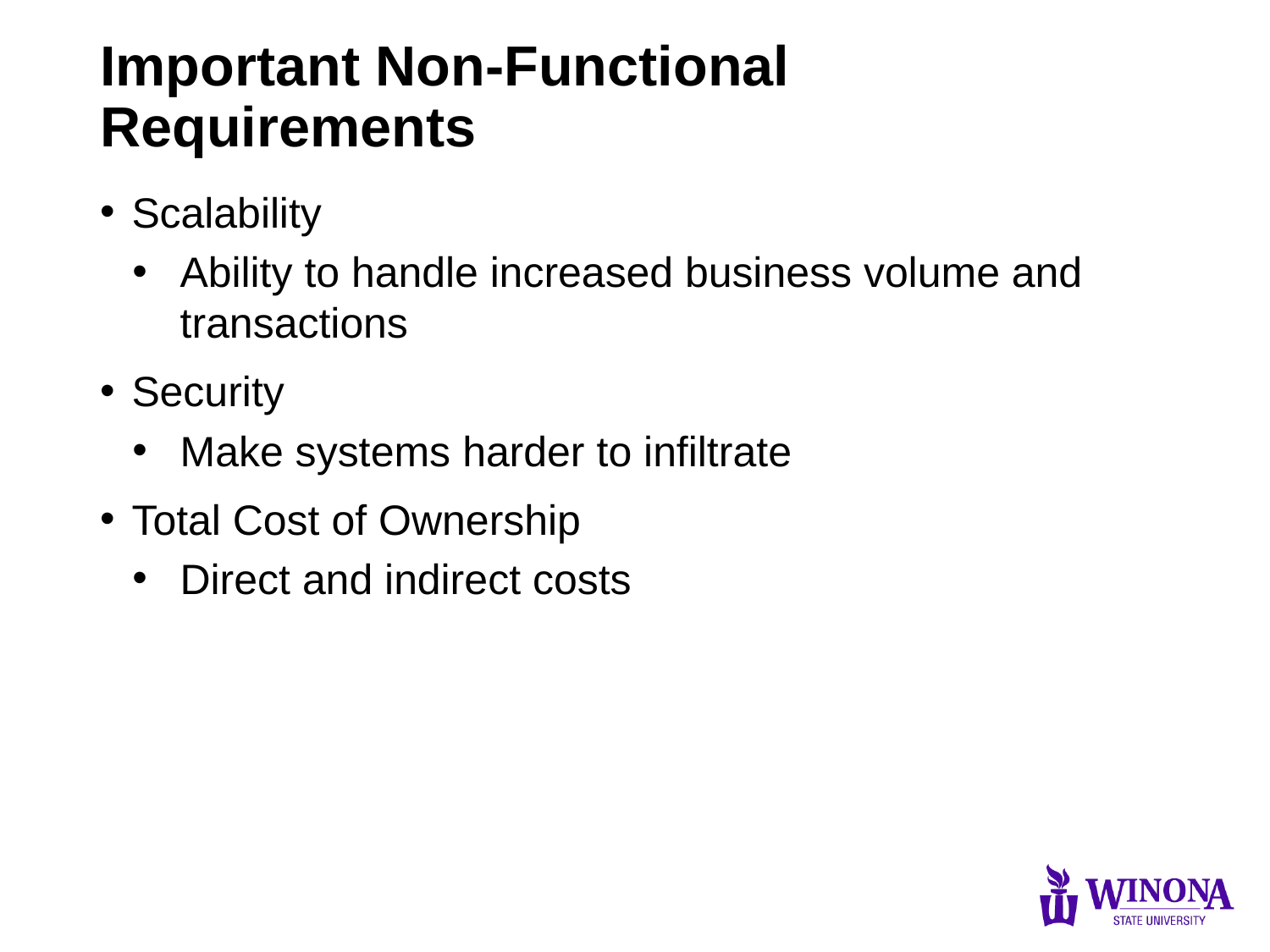

# Important Non-Functional Requirements
Scalability
Ability to handle increased business volume and transactions
Security
Make systems harder to infiltrate
Total Cost of Ownership
Direct and indirect costs